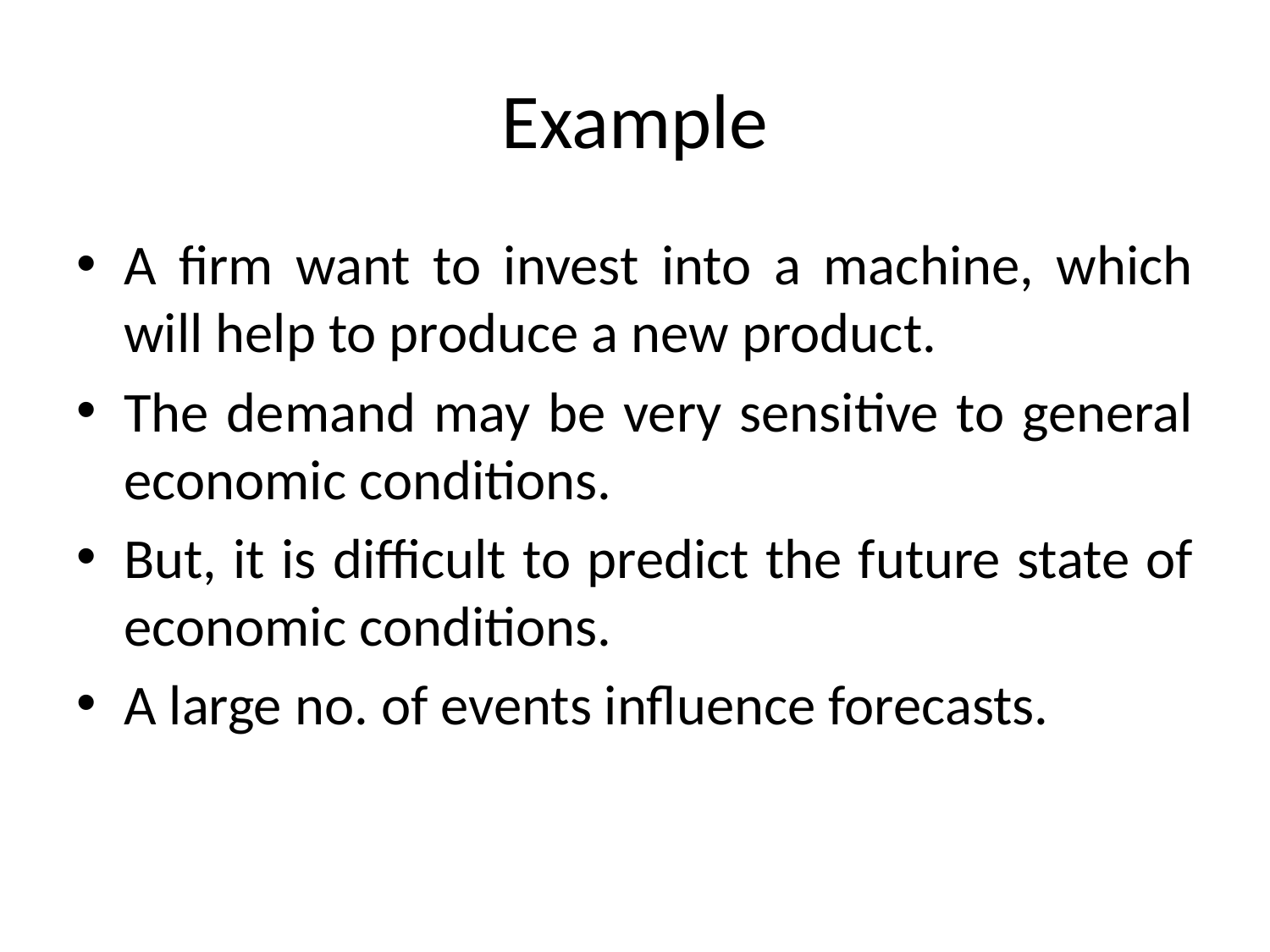

# Example
A firm want to invest into a machine, which will help to produce a new product.
The demand may be very sensitive to general economic conditions.
But, it is difficult to predict the future state of economic conditions.
A large no. of events influence forecasts.